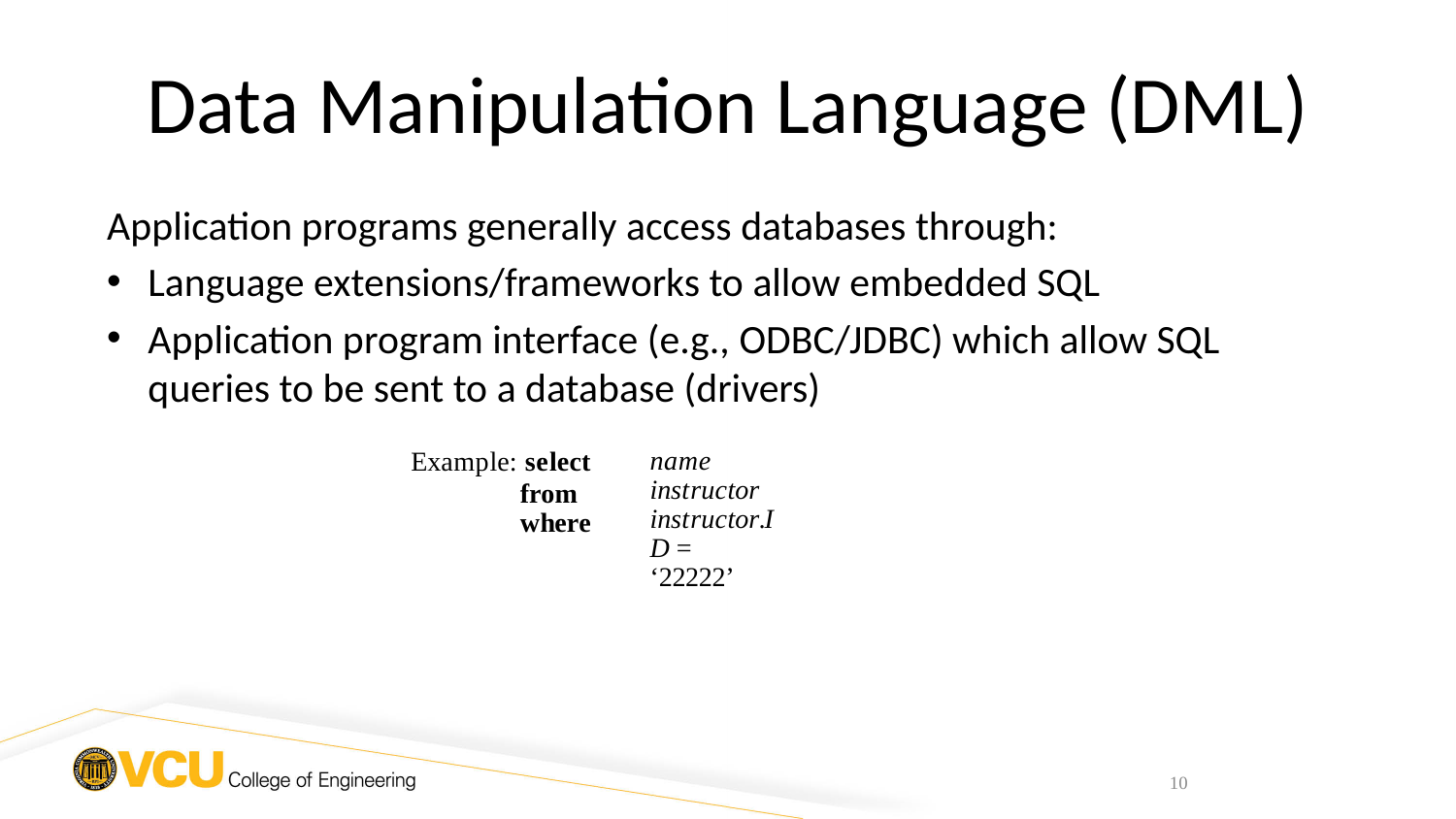

# Data Manipulation Language (DML)
Application programs generally access databases through:
Language extensions/frameworks to allow embedded SQL
Application program interface (e.g., ODBC/JDBC) which allow SQL queries to be sent to a database (drivers)
Example: select
from where
name instructor
instructor.ID = ‘22222’
10